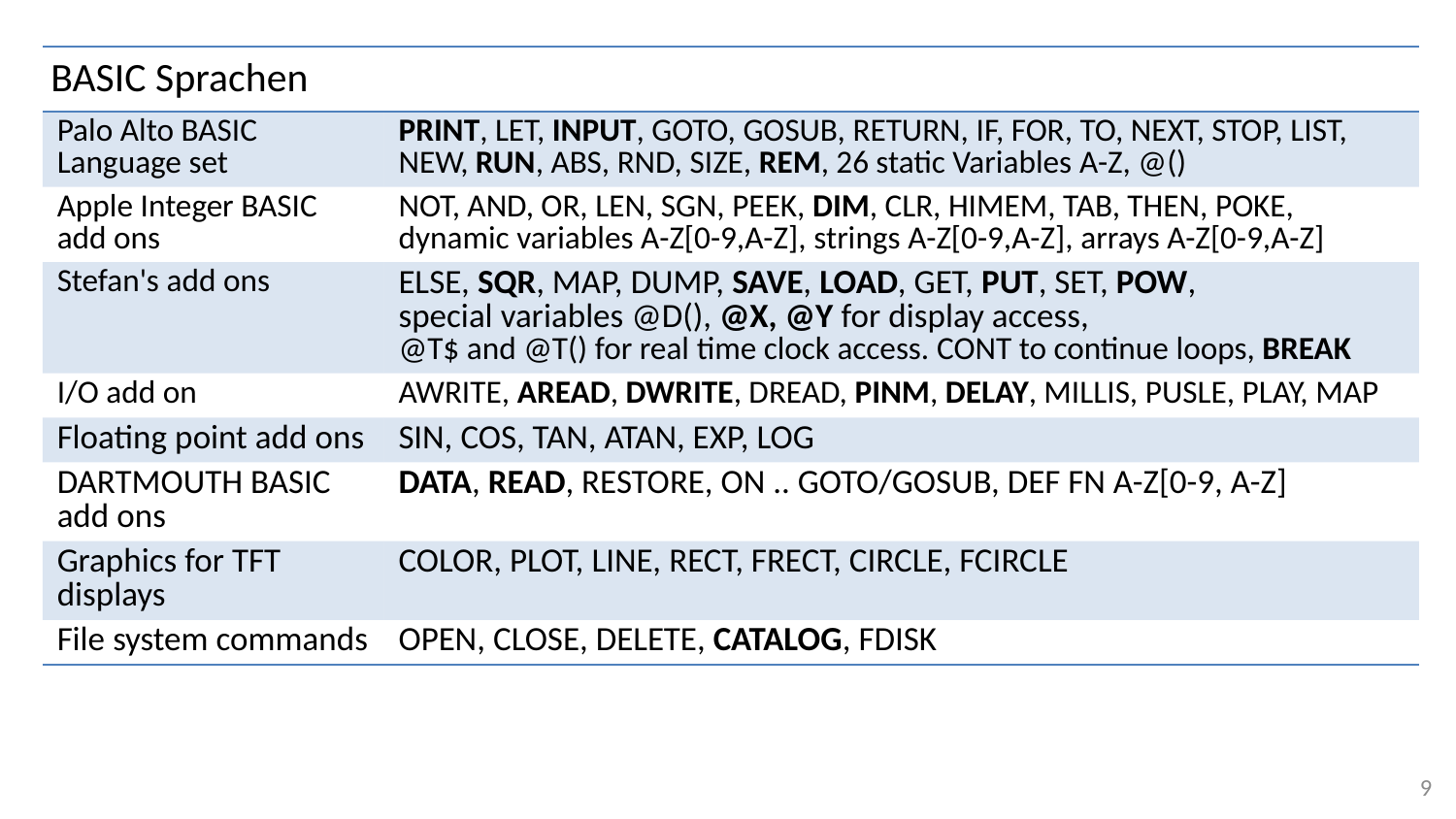

# BASIC Sprachen
|  |  |
| --- | --- |
| Palo Alto BASIC Language set | PRINT, LET, INPUT, GOTO, GOSUB, RETURN, IF, FOR, TO, NEXT, STOP, LIST, NEW, RUN, ABS, RND, SIZE, REM, 26 static Variables A-Z, @() |
| Apple Integer BASIC add ons | NOT, AND, OR, LEN, SGN, PEEK, DIM, CLR, HIMEM, TAB, THEN, POKE, dynamic variables A-Z[0-9,A-Z], strings A-Z[0-9,A-Z], arrays A-Z[0-9,A-Z] |
| Stefan's add ons | ELSE, SQR, MAP, DUMP, SAVE, LOAD, GET, PUT, SET, POW, special variables @D(), @X, @Y for display access, @T$ and @T() for real time clock access. CONT to continue loops, BREAK |
| I/O add on | AWRITE, AREAD, DWRITE, DREAD, PINM, DELAY, MILLIS, PUSLE, PLAY, MAP |
| Floating point add ons | SIN, COS, TAN, ATAN, EXP, LOG |
| DARTMOUTH BASIC add ons | DATA, READ, RESTORE, ON .. GOTO/GOSUB, DEF FN A-Z[0-9, A-Z] |
| Graphics for TFT displays | COLOR, PLOT, LINE, RECT, FRECT, CIRCLE, FCIRCLE |
| File system commands | OPEN, CLOSE, DELETE, CATALOG, FDISK |
9